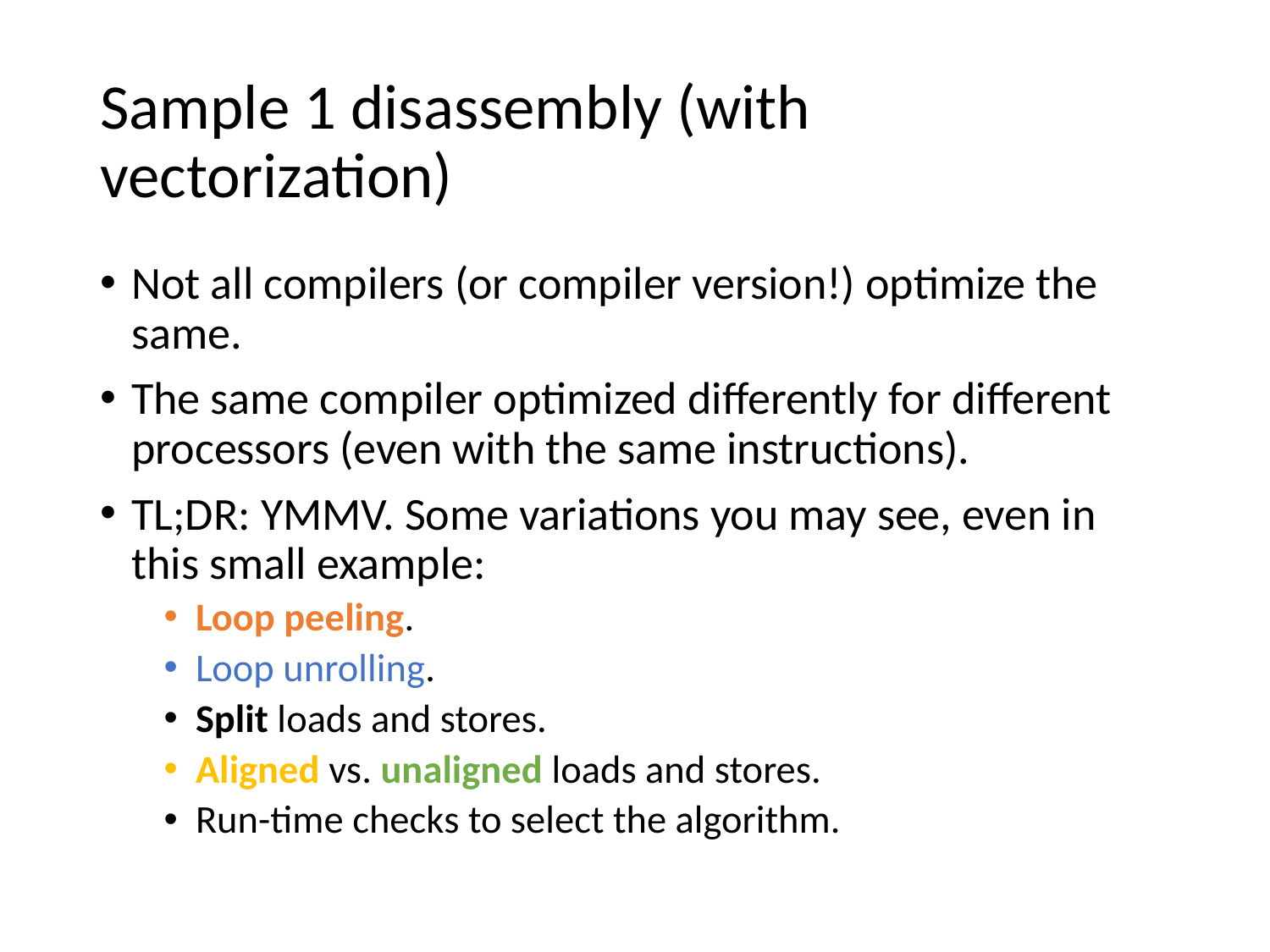

# Sample 1 disassembly (with vectorization)
Not all compilers (or compiler version!) optimize the same.
The same compiler optimized differently for different processors (even with the same instructions).
TL;DR: YMMV. Some variations you may see, even in this small example:
Loop peeling.
Loop unrolling.
Split loads and stores.
Aligned vs. unaligned loads and stores.
Run-time checks to select the algorithm.